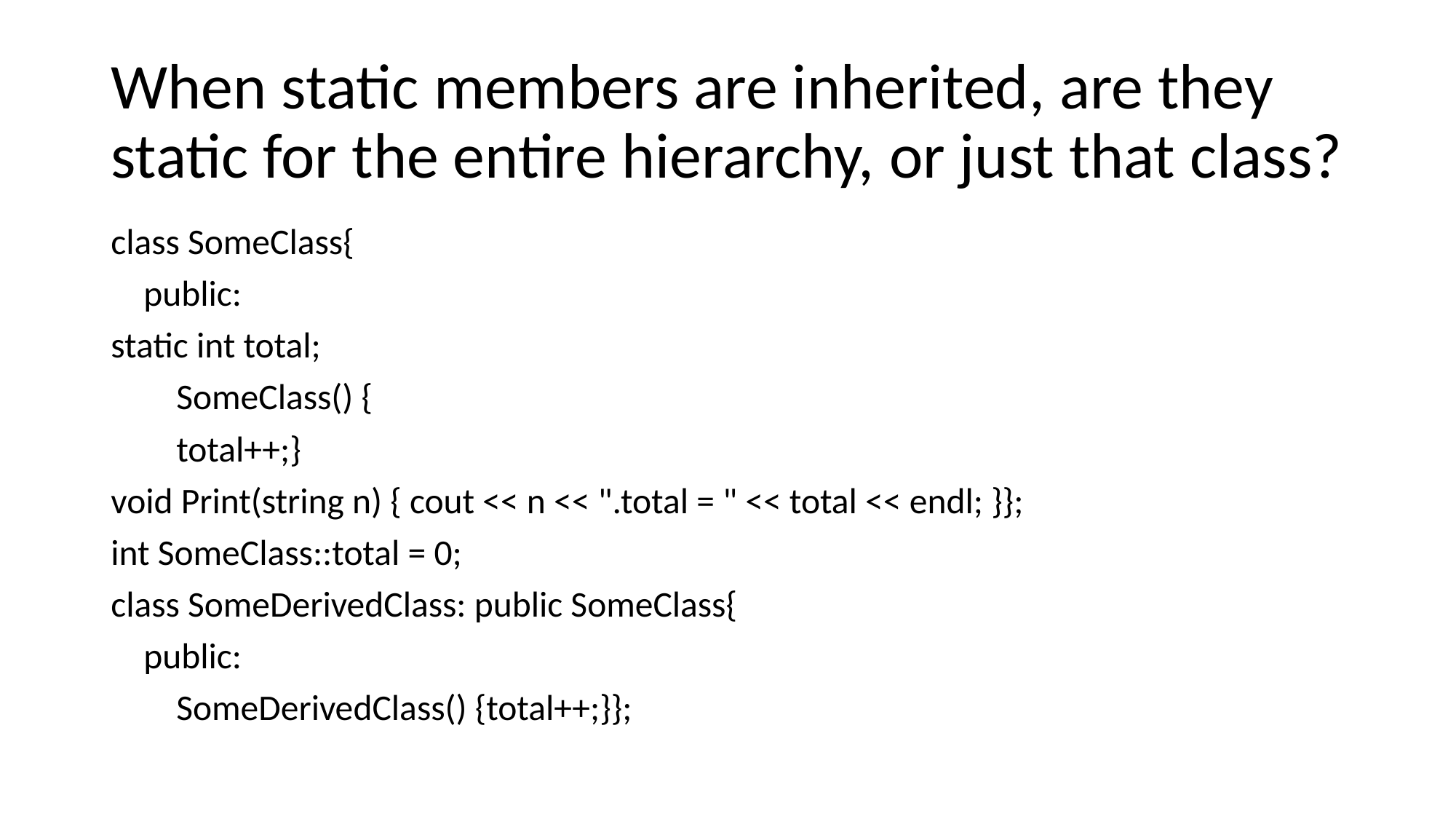

# When static members are inherited, are they static for the entire hierarchy, or just that class?
class SomeClass{
    public:
static int total;
        SomeClass() {
        total++;}
void Print(string n) { cout << n << ".total = " << total << endl; }};
int SomeClass::total = 0;
class SomeDerivedClass: public SomeClass{
    public:
        SomeDerivedClass() {total++;}};